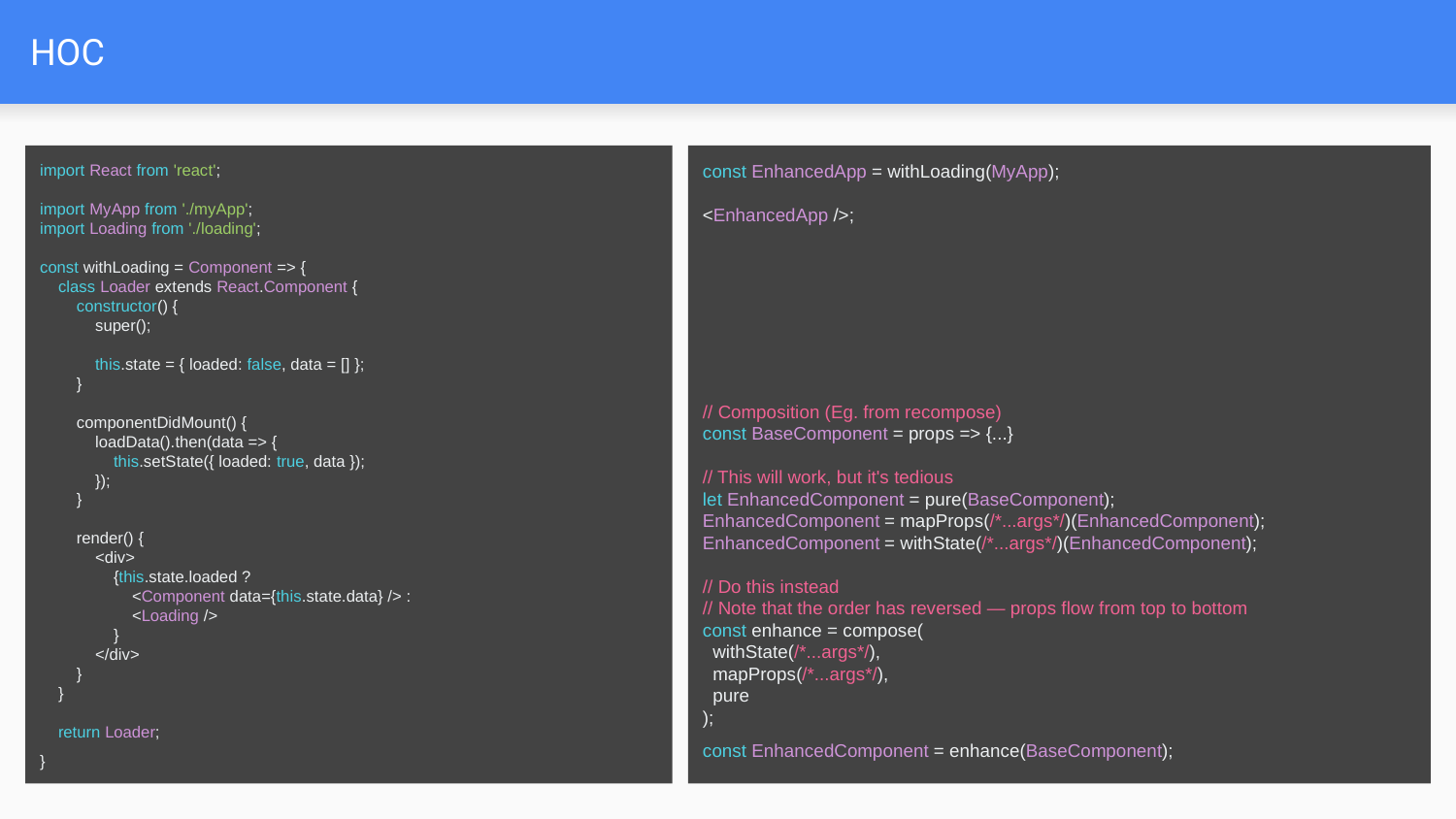

# HOC
import React from 'react';

import MyApp from './myApp';
import Loading from './loading';

const withLoading = Component => {
    class Loader extends React.Component {
        constructor() {
            super();

            this.state = { loaded: false, data = [] };
        }

        componentDidMount() {
            loadData().then(data => {
                this.setState({ loaded: true, data });
            });
        }

        render() {
            <div>
                {this.state.loaded ?
                    <Component data={this.state.data} /> :
                    <Loading />
                }
            </div>
        }
    }

    return Loader;
}

const EnhancedApp = withLoading(MyApp);

<EnhancedApp />;

// Composition (Eg. from recompose)
const BaseComponent = props => {...}

// This will work, but it's tedious
let EnhancedComponent = pure(BaseComponent);
EnhancedComponent = mapProps(/*...args*/)(EnhancedComponent);
EnhancedComponent = withState(/*...args*/)(EnhancedComponent);

// Do this instead
// Note that the order has reversed — props flow from top to bottom
const enhance = compose(
  withState(/*...args*/),
  mapProps(/*...args*/),
  pure
);
const EnhancedComponent = enhance(BaseComponent);